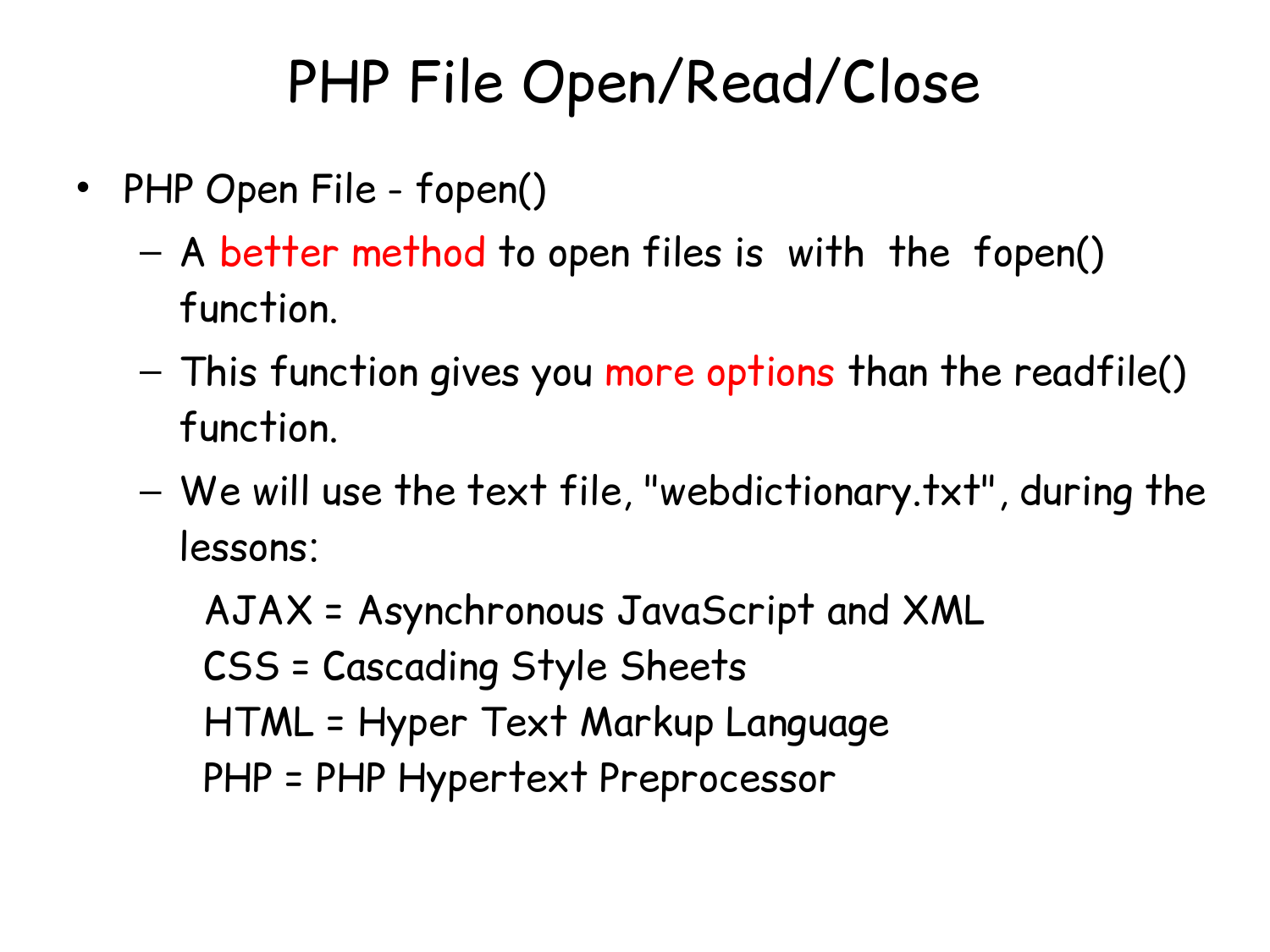

# PHP File Open/Read/Close
PHP Open File - fopen()
A better method to open files is  with  the  fopen()  function.
This function gives you more options than the readfile() function.
We will use the text file, "webdictionary.txt", during the lessons:
AJAX = Asynchronous JavaScript and XML
CSS = Cascading Style Sheets
HTML = Hyper Text Markup Language
PHP = PHP Hypertext Preprocessor
9